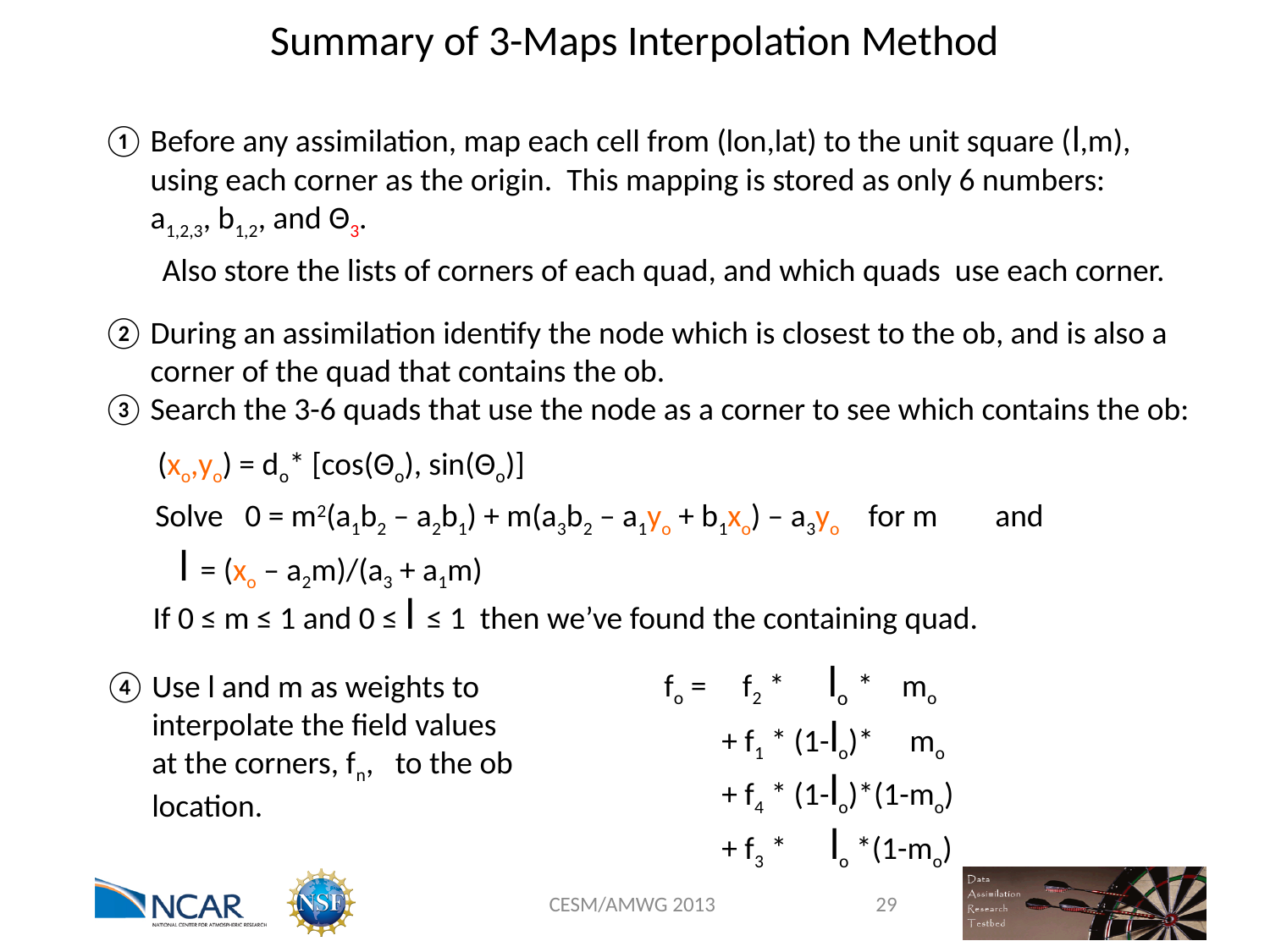

# Summary of 3-Maps Interpolation Method
Before any assimilation, map each cell from (lon,lat) to the unit square (l,m), using each corner as the origin.  This mapping is stored as only 6 numbers: a1,2,3, b1,2, and Θ3.
Also store the lists of corners of each quad, and which quads  use each corner.

During an assimilation identify the node which is closest to the ob, and is also a corner of the quad that contains the ob.
Search the 3-6 quads that use the node as a corner to see which contains the ob:
(xo,yo) = do* [cos(Θo), sin(Θo)]
Solve   0 = m2(a1b2 – a2b1) + m(a3b2 – a1yo + b1xo) – a3yo    for m        and      l = (xo – a2m)/(a3 + a1m)
If 0 ≤ m ≤ 1 and 0 ≤ l ≤ 1  then we’ve found the containing quad.
fo =     f2 *      lo  *    mo
        + f1 * (1-lo)*     mo
        + f4 * (1-lo)*(1-mo)
        + f3 *      lo *(1-mo)

Use l and m as weights to interpolate the field values at the corners, fn,   to the ob location.
CESM/AMWG 2013
29